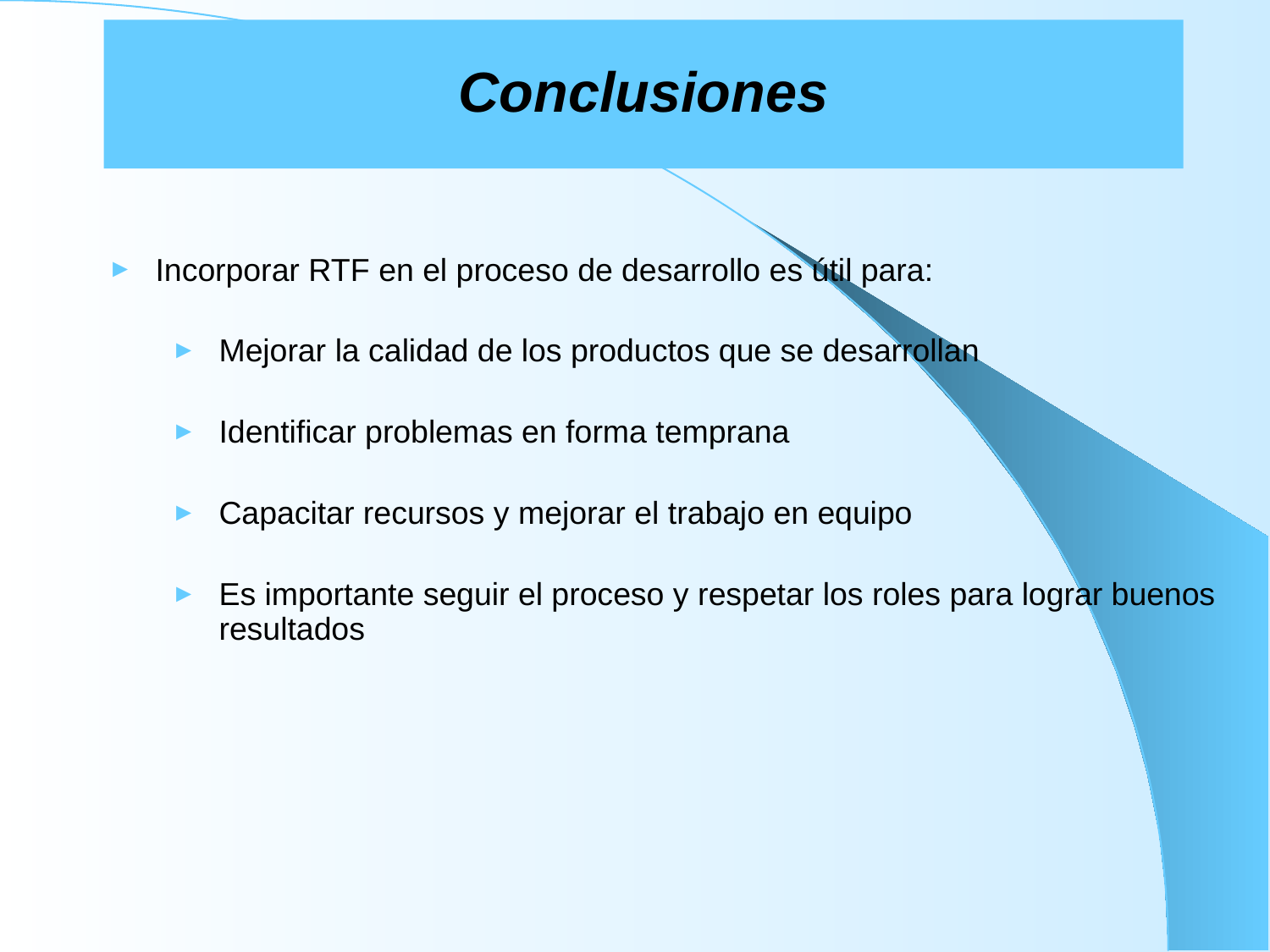

# Conclusiones

Incorporar RTF en el proceso de desarrollo es útil para:

Mejorar la calidad de los productos que se desarrollan

Identificar problemas en forma temprana

Capacitar recursos y mejorar el trabajo en equipo

Es importante seguir el proceso y respetar los roles para lograr buenos resultados